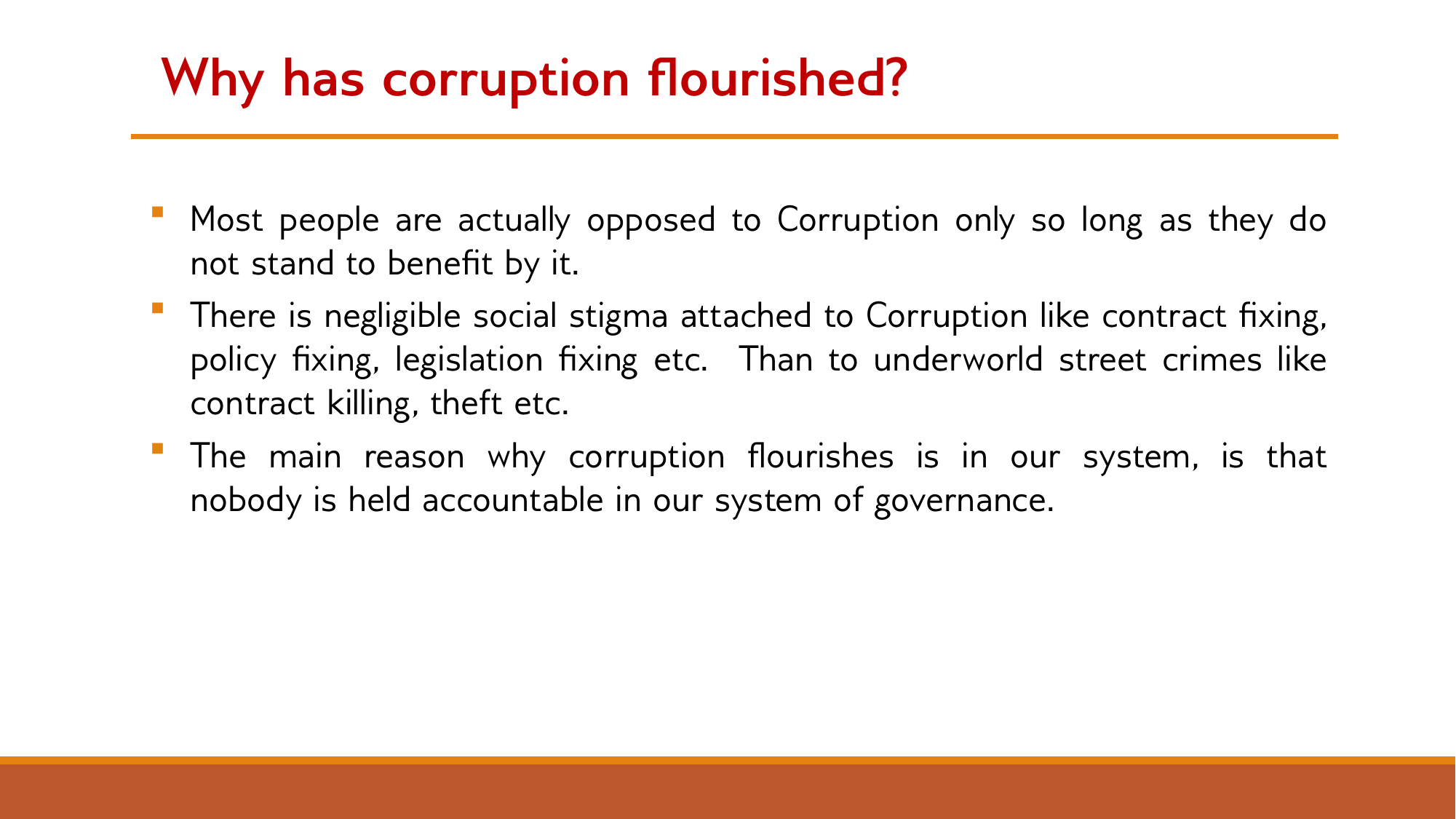

# Why has corruption flourished?
Most people are actually opposed to Corruption only so long as they do not stand to benefit by it.
There is negligible social stigma attached to Corruption like contract fixing, policy fixing, legislation fixing etc.  Than to underworld street crimes like contract killing, theft etc.
The main reason why corruption flourishes is in our system, is that nobody is held accountable in our system of governance.